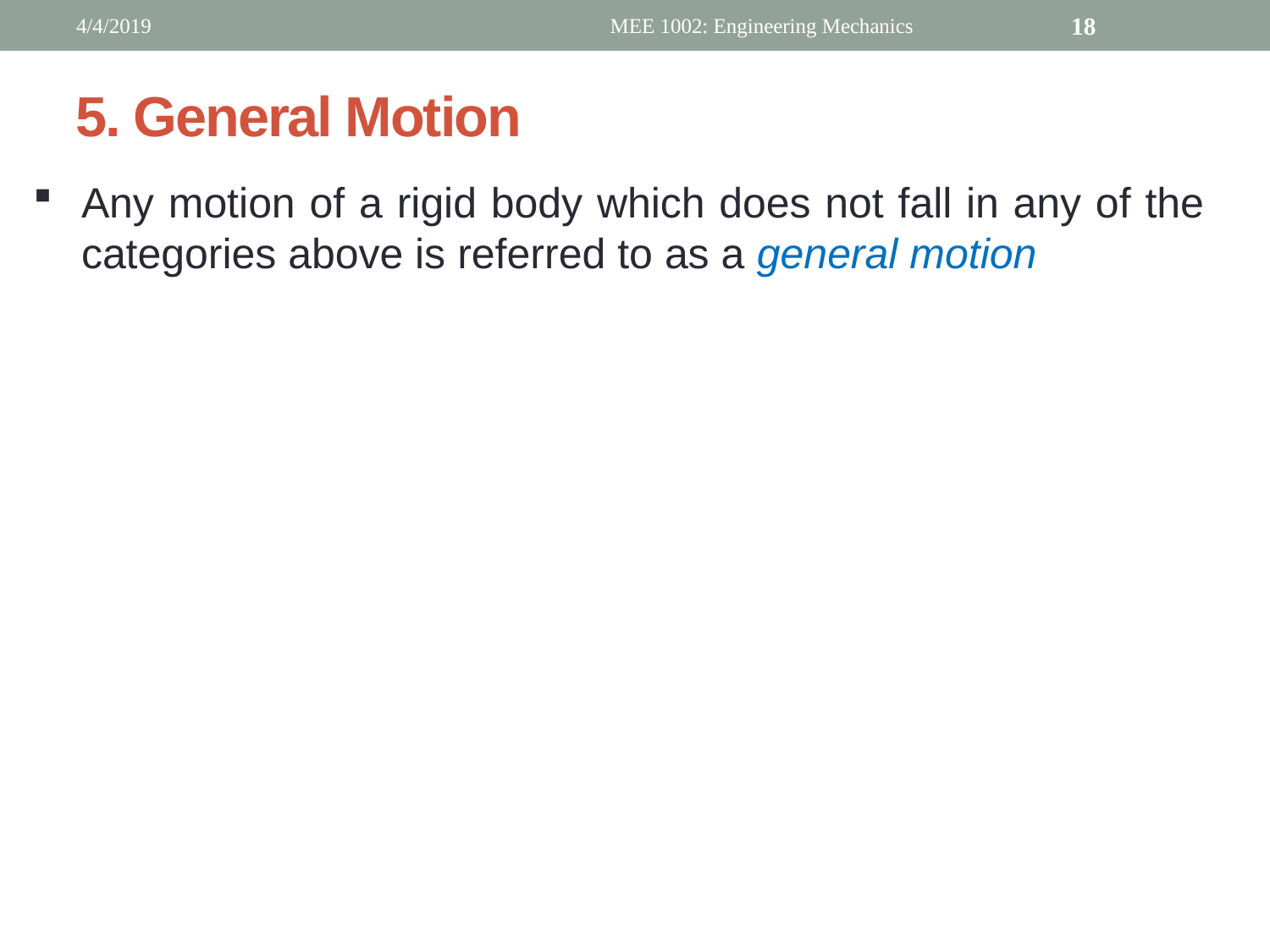

4/4/2019
MEE 1002: Engineering Mechanics
18
5. General Motion
Any motion of a rigid body which does not fall in any of the categories above is referred to as a general motion